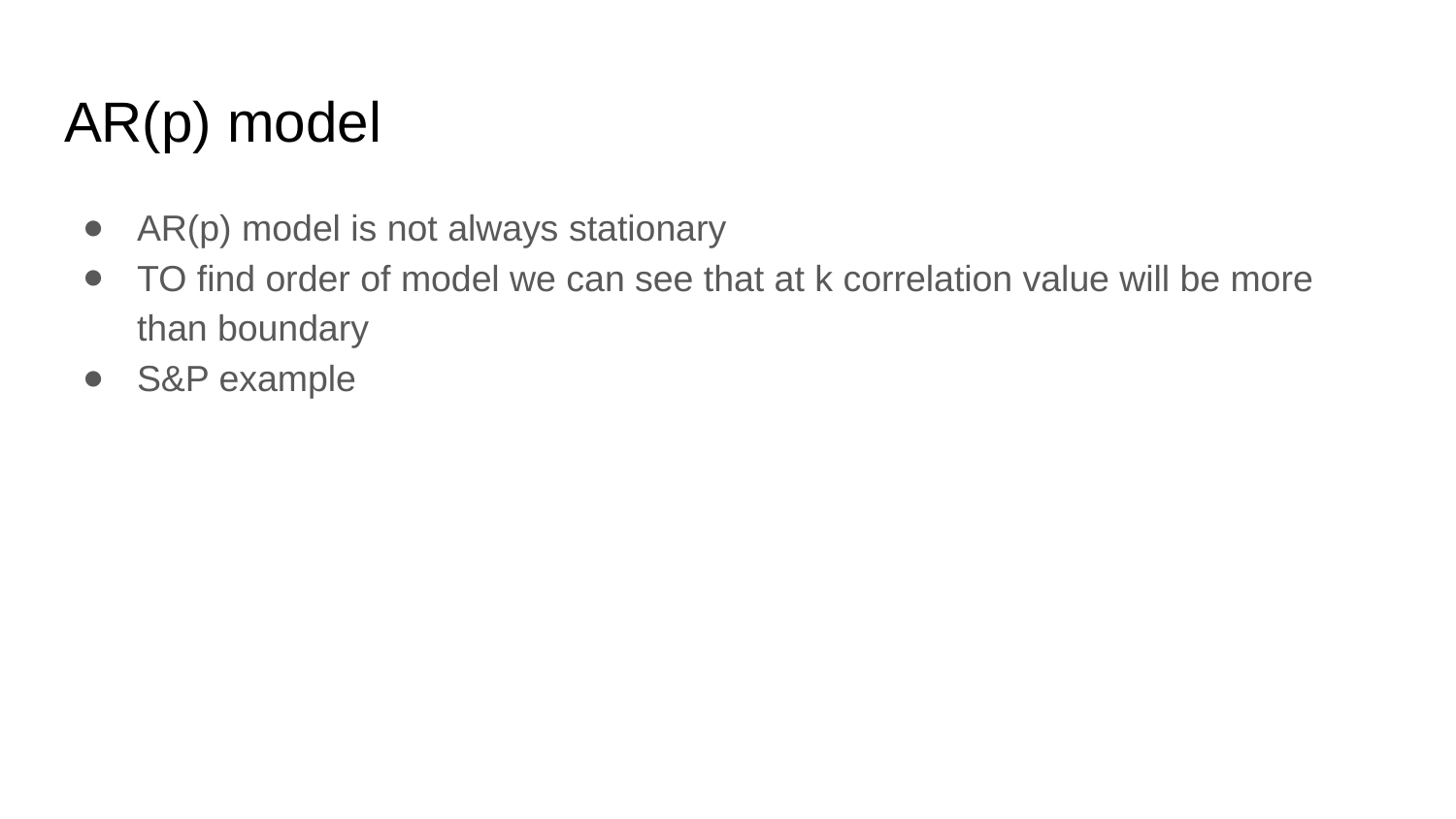

# AR(p) model
AR(p) model is not always stationary
TO find order of model we can see that at k correlation value will be more than boundary
S&P example